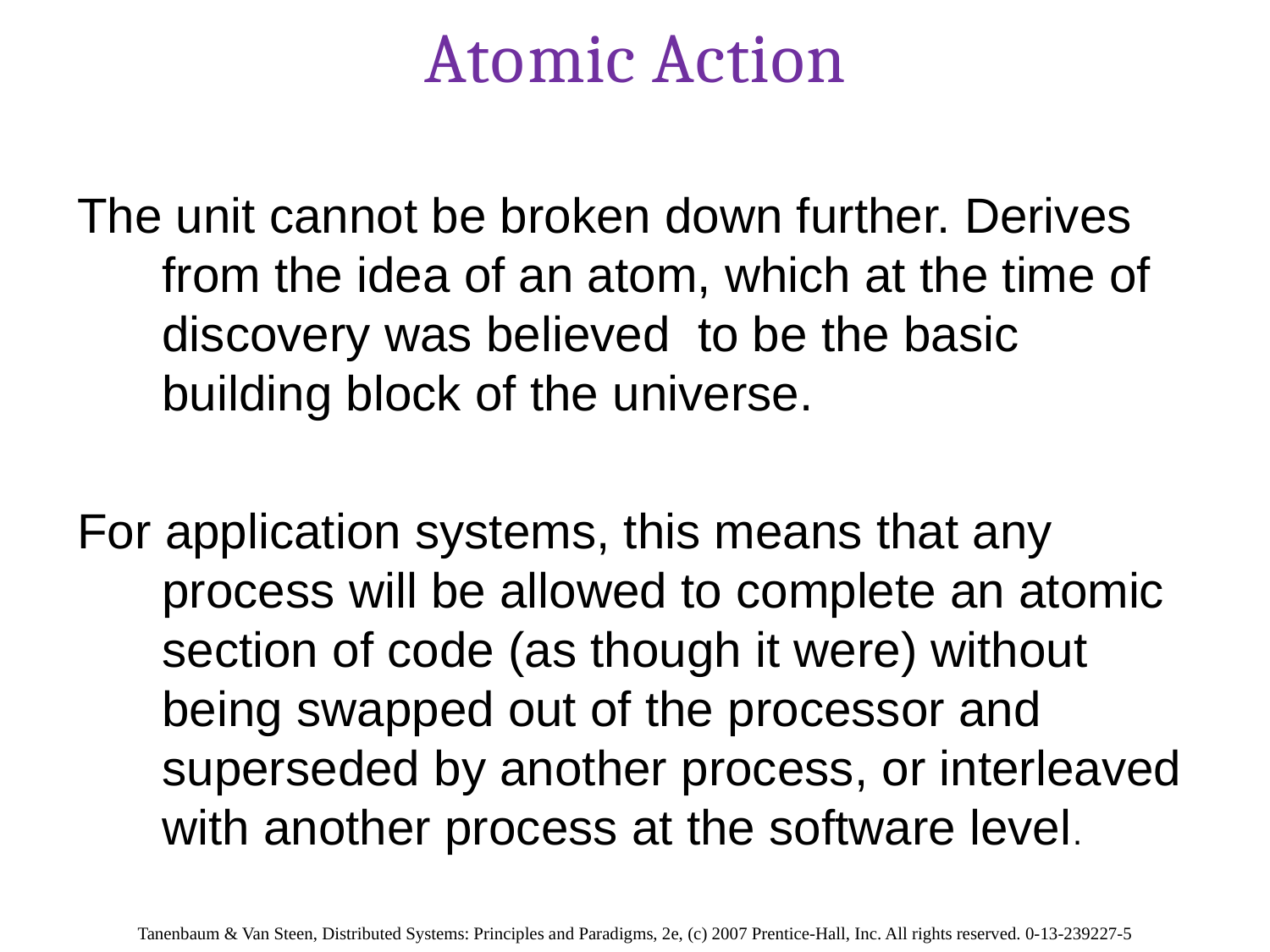

# Atomic Action
The unit cannot be broken down further. Derives from the idea of an atom, which at the time of discovery was believed  to be the basic building block of the universe.

For application systems, this means that any process will be allowed to complete an atomic section of code (as though it were) without being swapped out of the processor and superseded by another process, or interleaved with another process at the software level.
Tanenbaum & Van Steen, Distributed Systems: Principles and Paradigms, 2e, (c) 2007 Prentice-Hall, Inc. All rights reserved. 0-13-239227-5